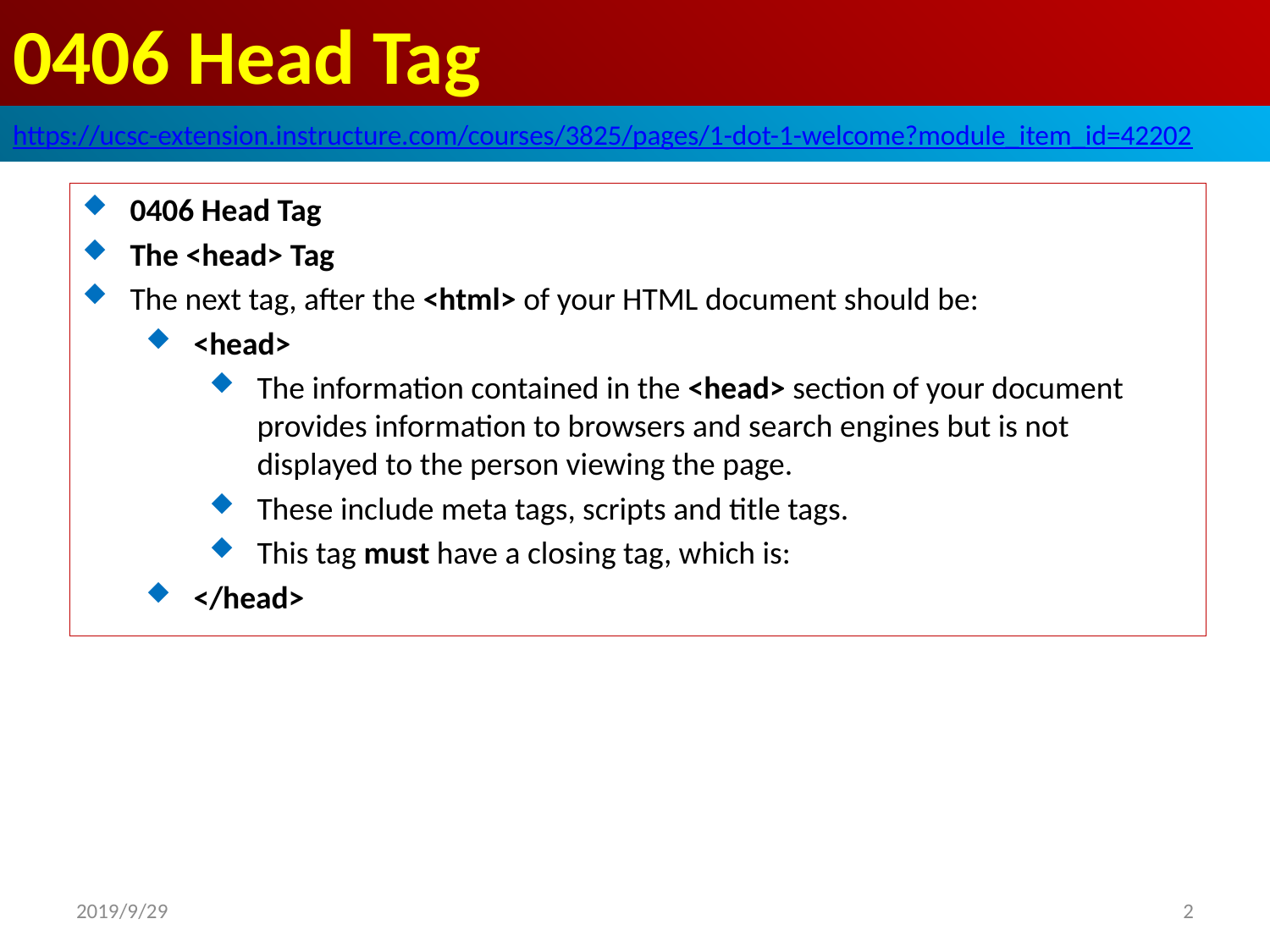

# 0406 Head Tag

https://ucsc-extension.instructure.com/courses/3825/pages/1-dot-1-welcome?module_item_id=42202
0406 Head Tag
The <head> Tag
The next tag, after the <html> of your HTML document should be:
<head>
The information contained in the <head> section of your document provides information to browsers and search engines but is not displayed to the person viewing the page.
These include meta tags, scripts and title tags.
This tag must have a closing tag, which is:
</head>
2019/9/29
2